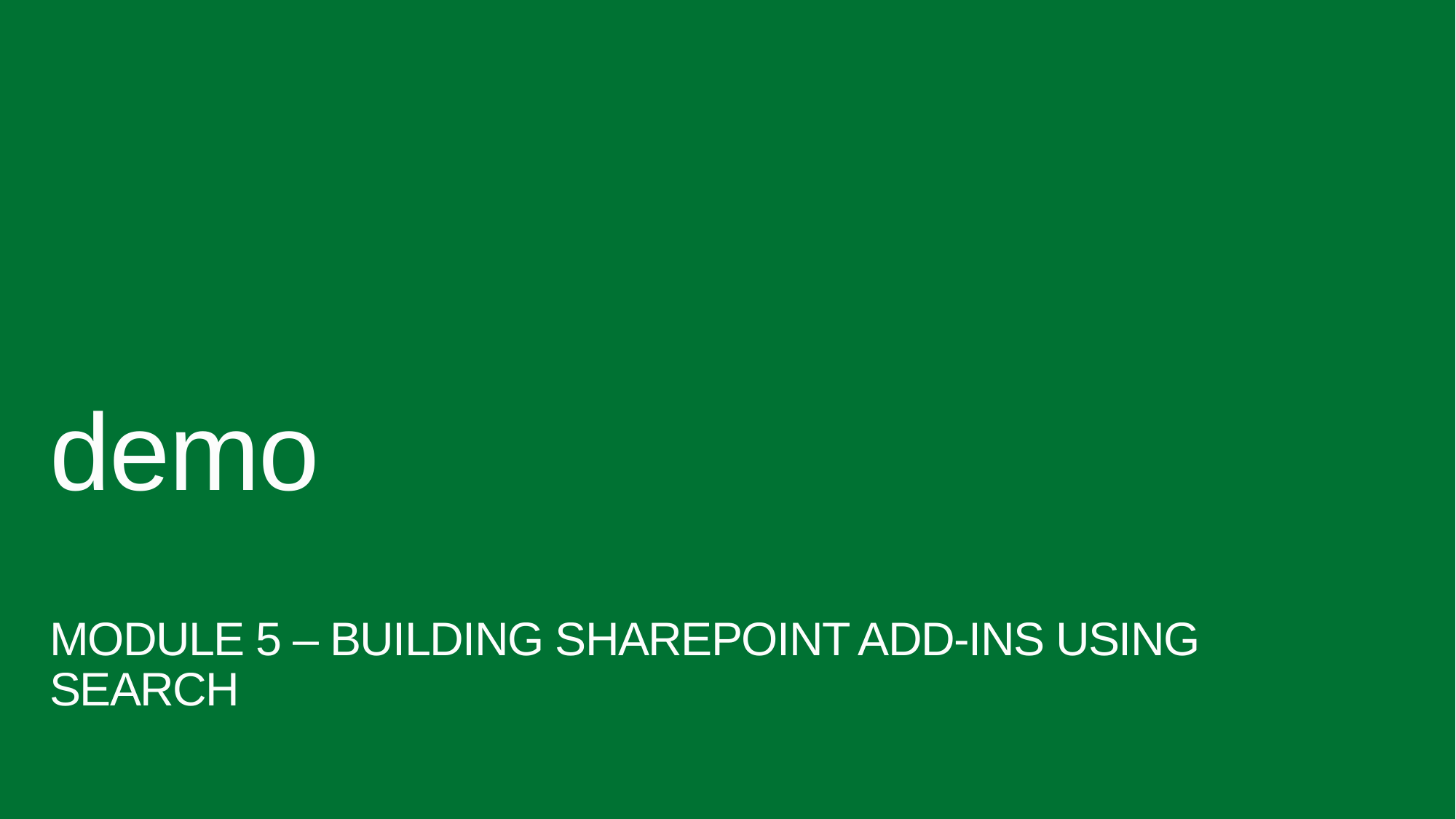

demo
Module 5 – Building SharePoint add-ins Using Search